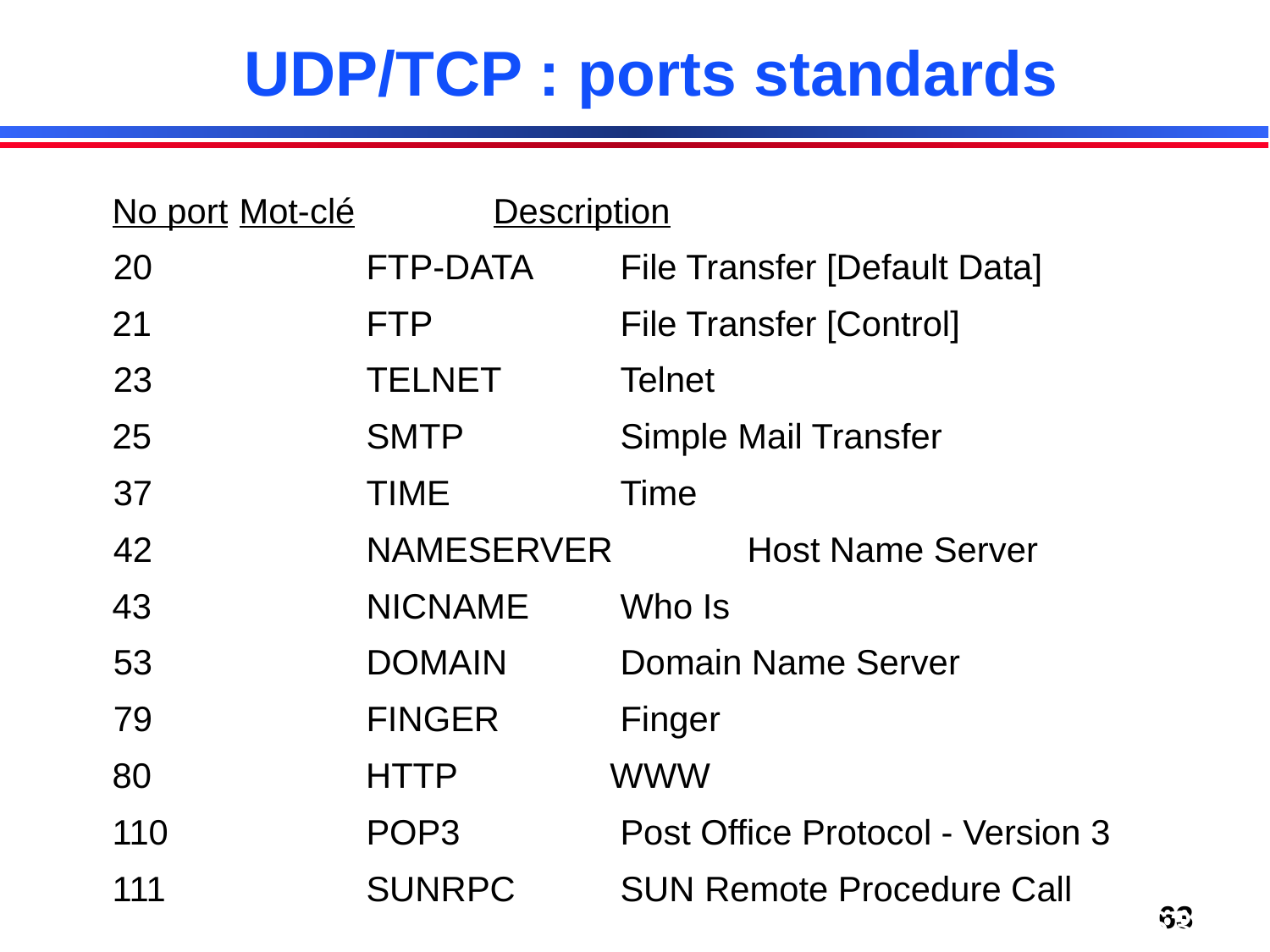

UDP/TCP : ports standards
 	No port	Mot-clé		Description
    20 		FTP-DATA 	File Transfer [Default Data]
   	21 		FTP 		File Transfer [Control]
    23 		TELNET 	Telnet
  	25 		SMTP 		Simple Mail Transfer
    37		TIME		Time
    42 		NAMESERVER 	Host Name Server
   	43 		NICNAME 	Who Is
    53 		DOMAIN 	Domain Name Server
    79 		FINGER 	Finger
	80	             HTTP	            WWW
   	110 		POP3 		Post Office Protocol - Version 3
   	111 		SUNRPC 	SUN Remote Procedure Call
Couche transport
63